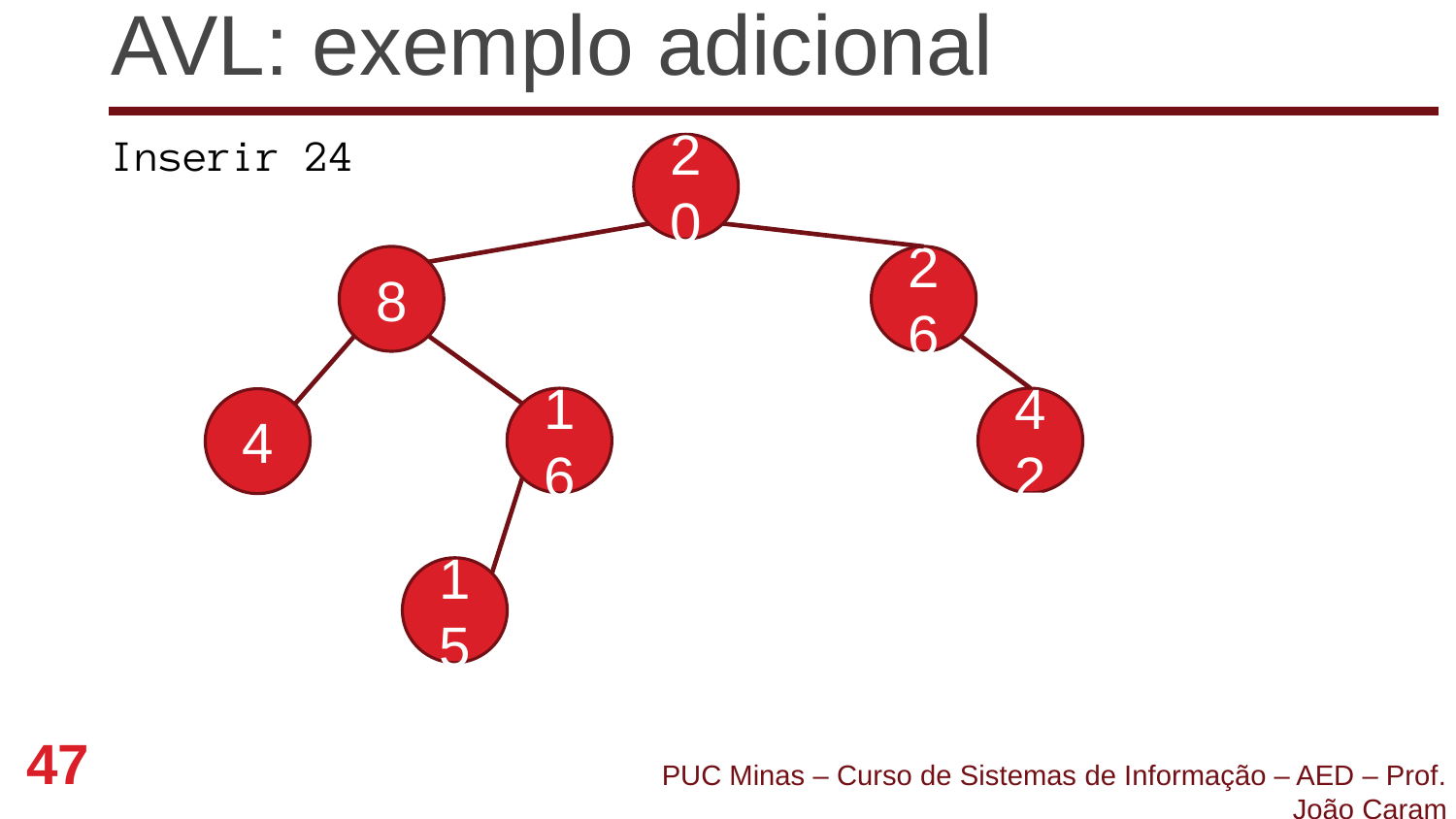

# AVL: exemplo adicional
Inserir 24
20
8
26
16
42
4
15
47
PUC Minas – Curso de Sistemas de Informação – AED – Prof. João Caram